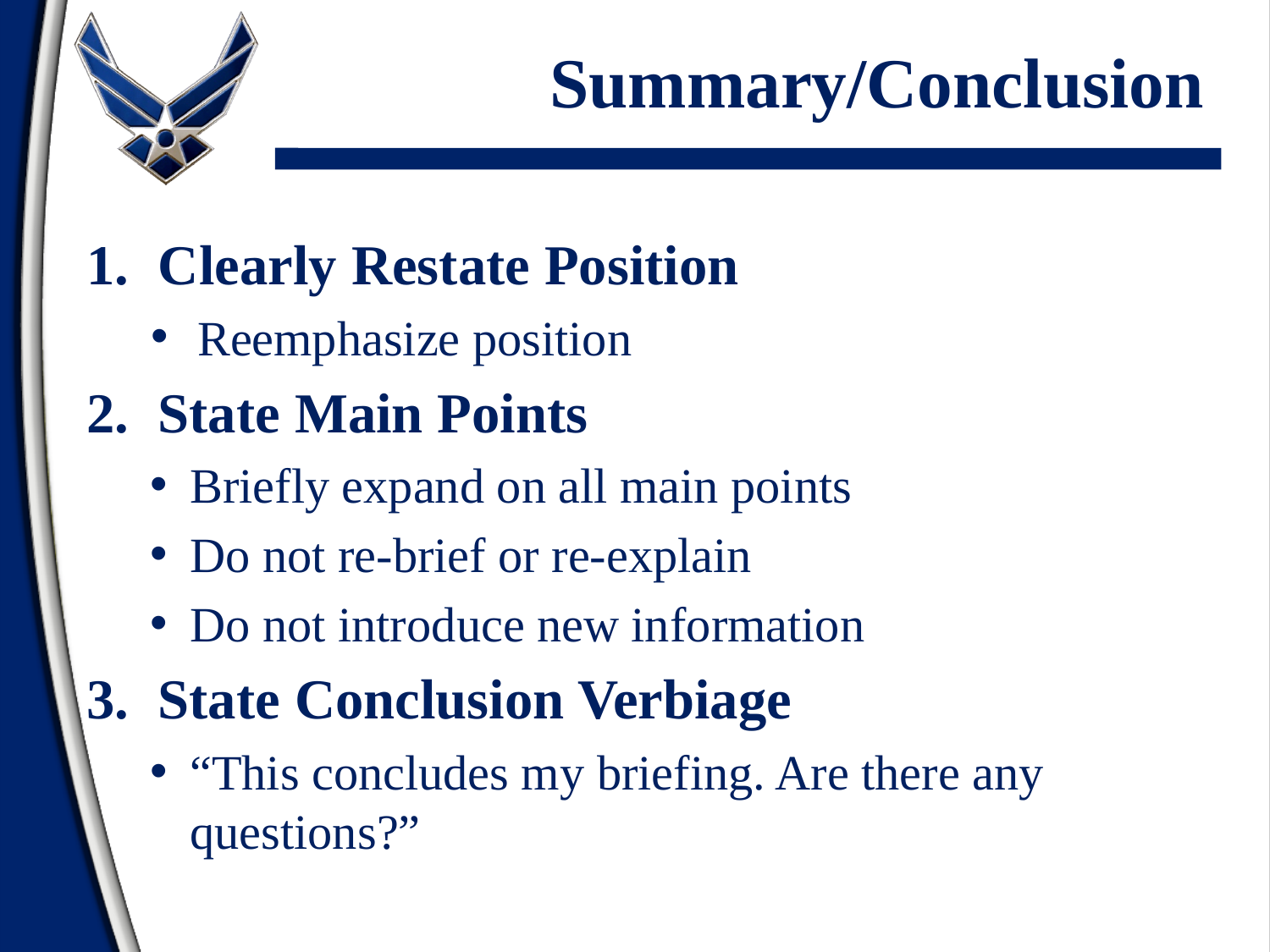

# Summary/Conclusion
Clearly Restate Position
Reemphasize position
State Main Points
Briefly expand on all main points
Do not re-brief or re-explain
Do not introduce new information
State Conclusion Verbiage
“This concludes my briefing. Are there any questions?”